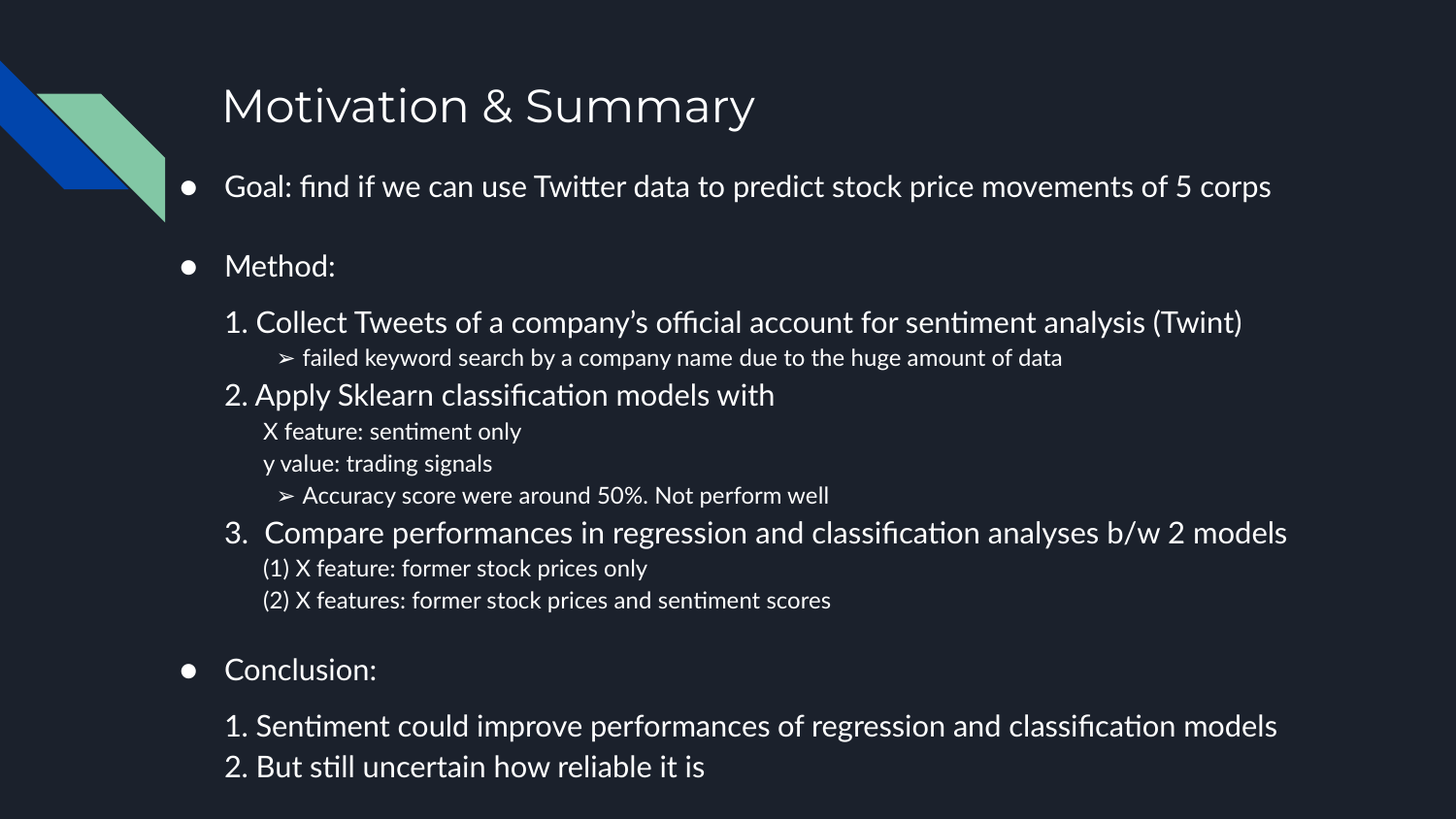

# Motivation & Summary
Goal: find if we can use Twitter data to predict stock price movements of 5 corps

Method:
1. Collect Tweets of a company’s official account for sentiment analysis (Twint)
failed keyword search by a company name due to the huge amount of data
2. Apply Sklearn classification models with
X feature: sentiment only
y value: trading signals
Accuracy score were around 50%. Not perform well
3.  Compare performances in regression and classification analyses b/w 2 models
(1) X feature: former stock prices only
(2) X features: former stock prices and sentiment scores

Conclusion:
1. Sentiment could improve performances of regression and classification models
2. But still uncertain how reliable it is